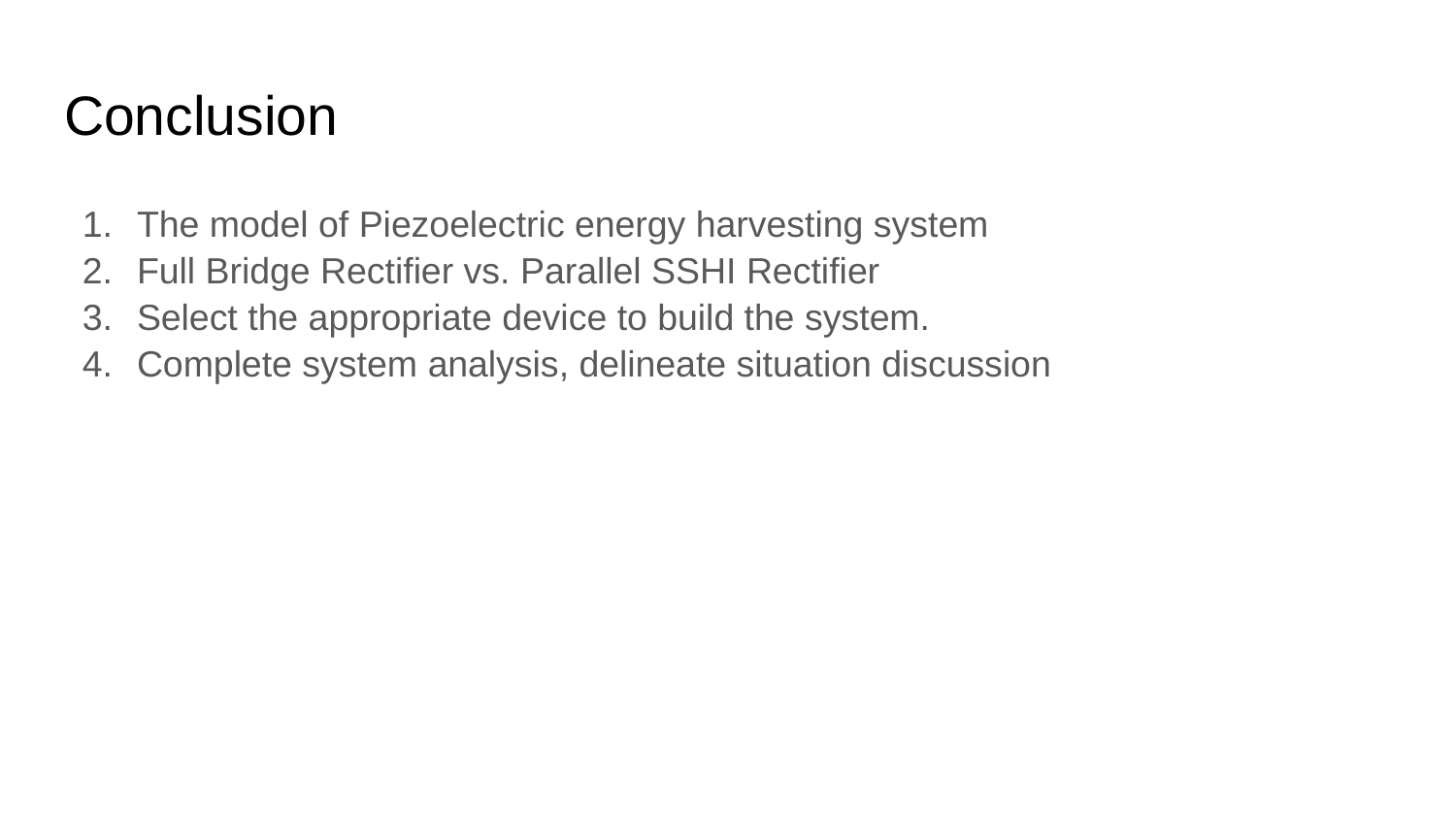

# Conclusion
The model of Piezoelectric energy harvesting system
Full Bridge Rectifier vs. Parallel SSHI Rectifier
Select the appropriate device to build the system.
Complete system analysis, delineate situation discussion